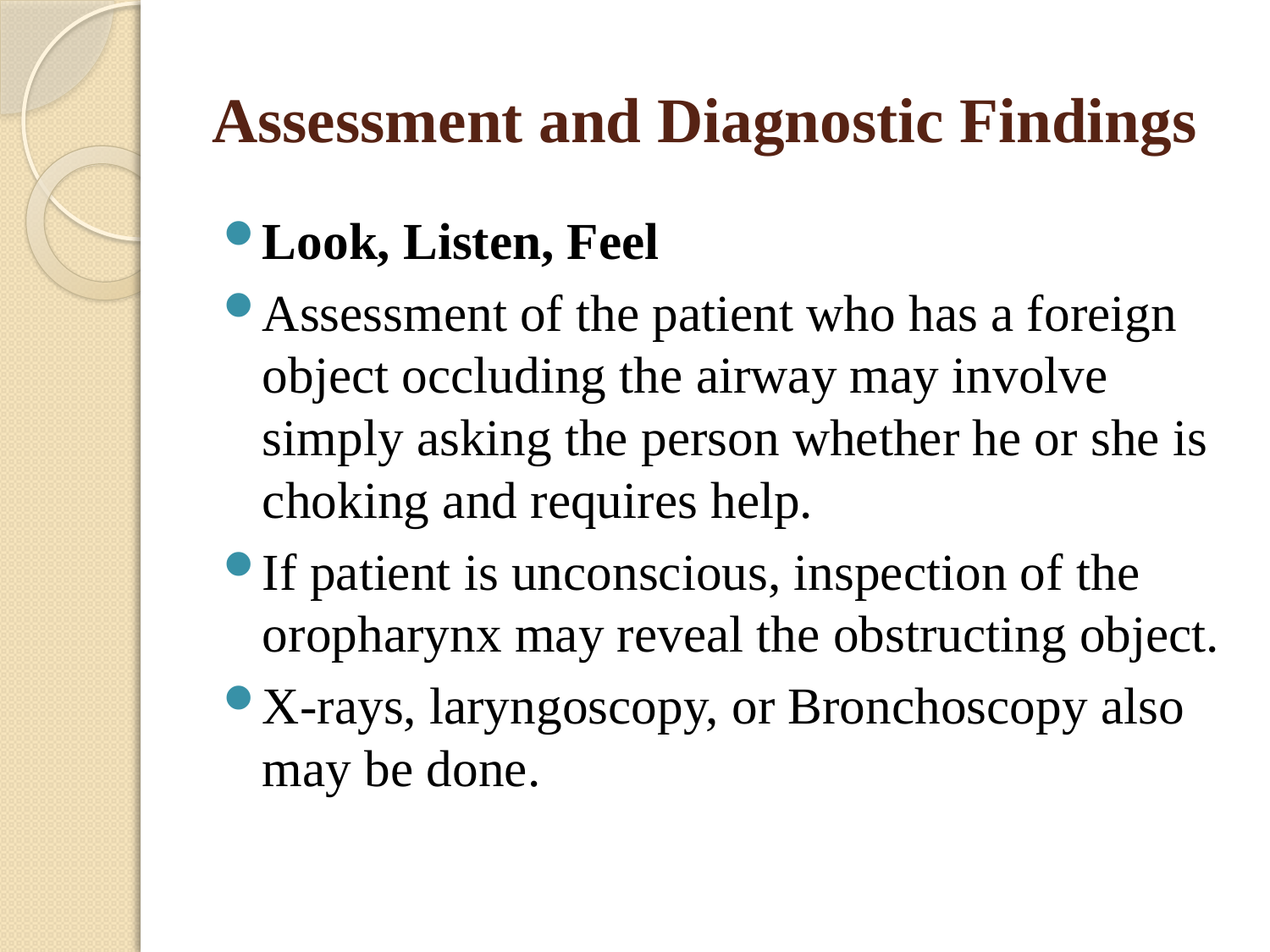

# Assessment and Diagnostic Findings
Look, Listen, Feel
Assessment of the patient who has a foreign object occluding the airway may involve simply asking the person whether he or she is choking and requires help.
If patient is unconscious, inspection of the oropharynx may reveal the obstructing object.
X-rays, laryngoscopy, or Bronchoscopy also may be done.